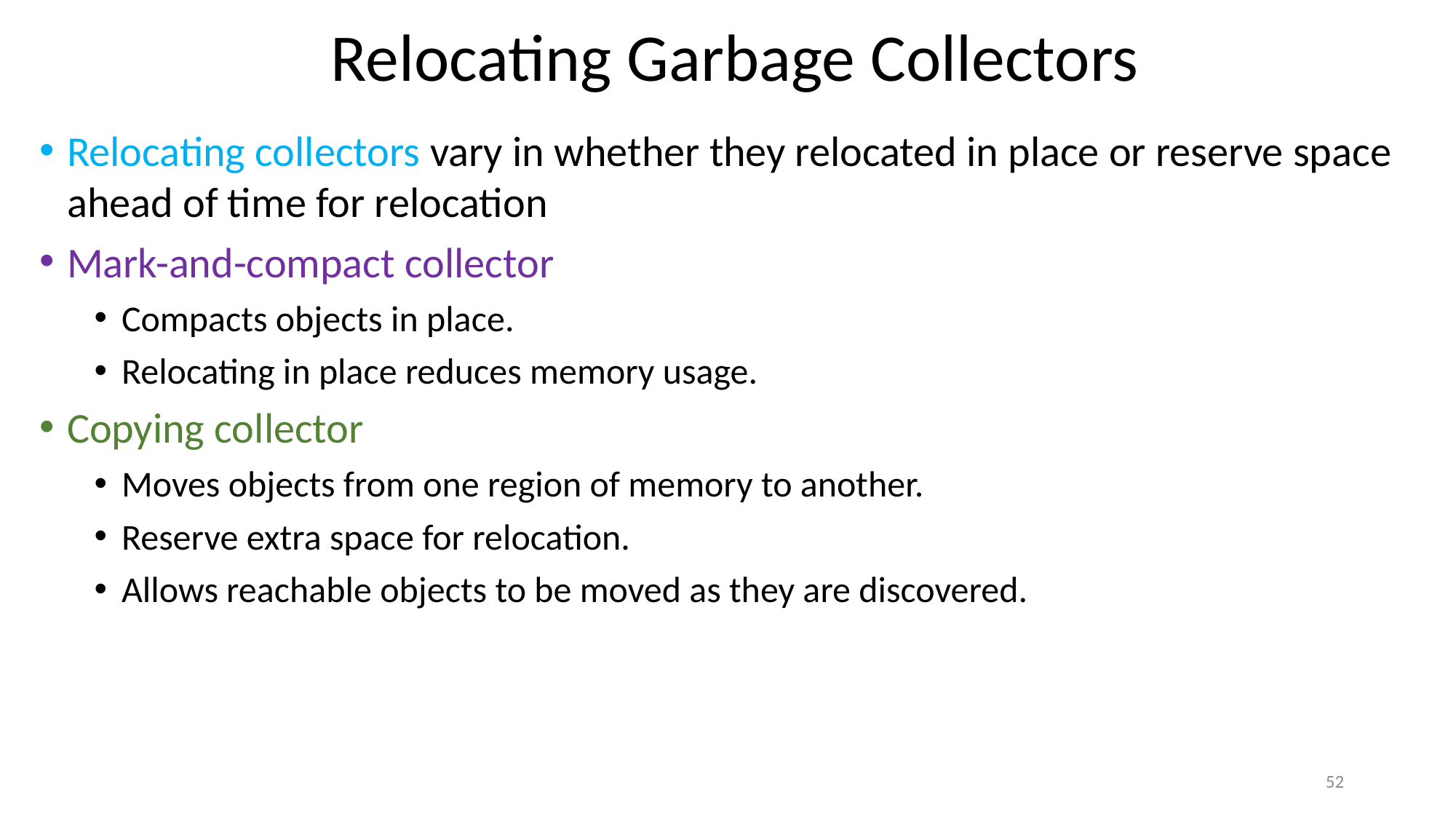

# Relocating Garbage Collectors
Relocating collectors vary in whether they relocated in place or reserve space ahead of time for relocation
Mark-and-compact collector
Compacts objects in place.
Relocating in place reduces memory usage.
Copying collector
Moves objects from one region of memory to another.
Reserve extra space for relocation.
Allows reachable objects to be moved as they are discovered.
52